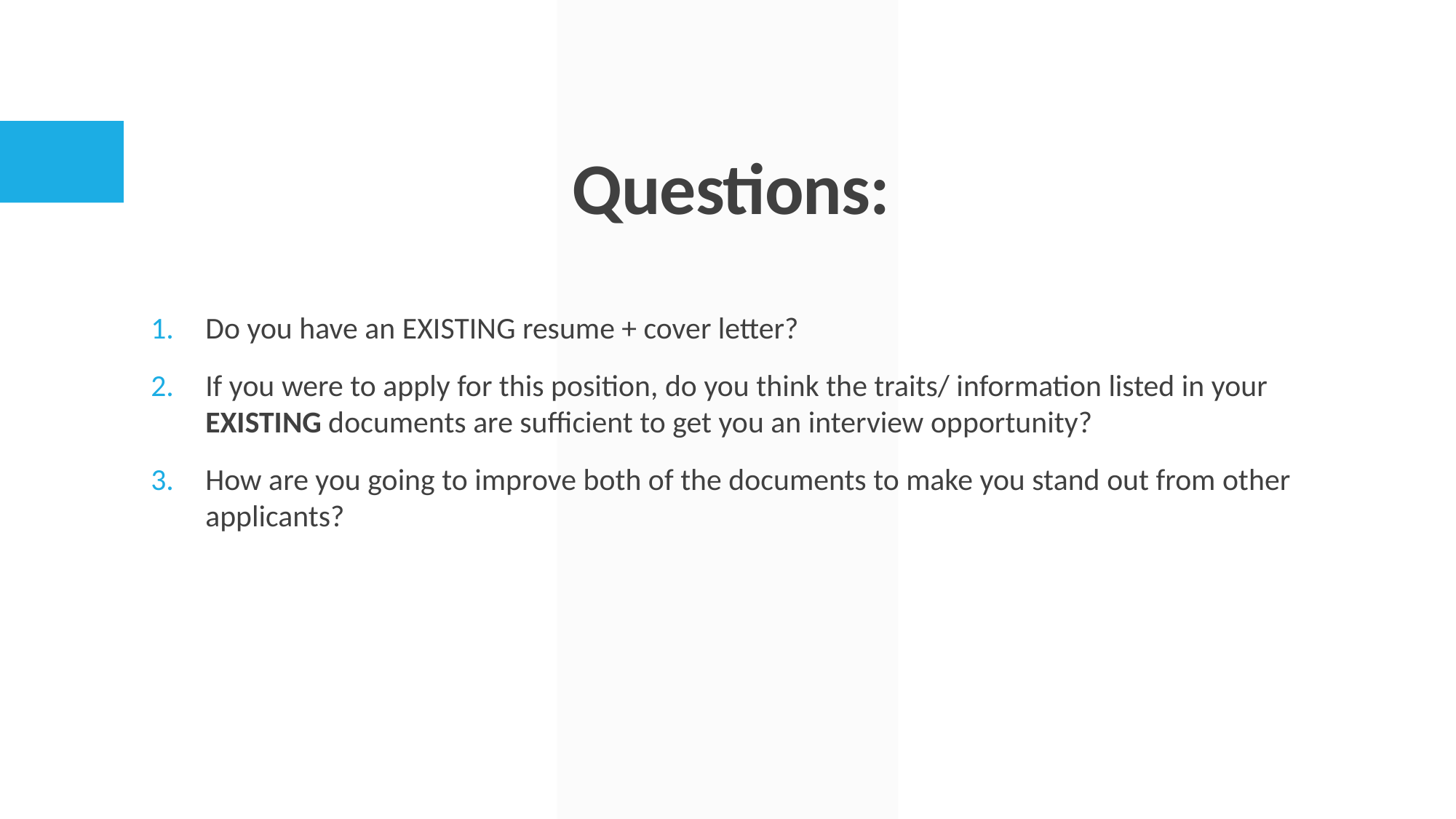

# Questions:
Do you have an EXISTING resume + cover letter?
If you were to apply for this position, do you think the traits/ information listed in your EXISTING documents are sufficient to get you an interview opportunity?
How are you going to improve both of the documents to make you stand out from other applicants?